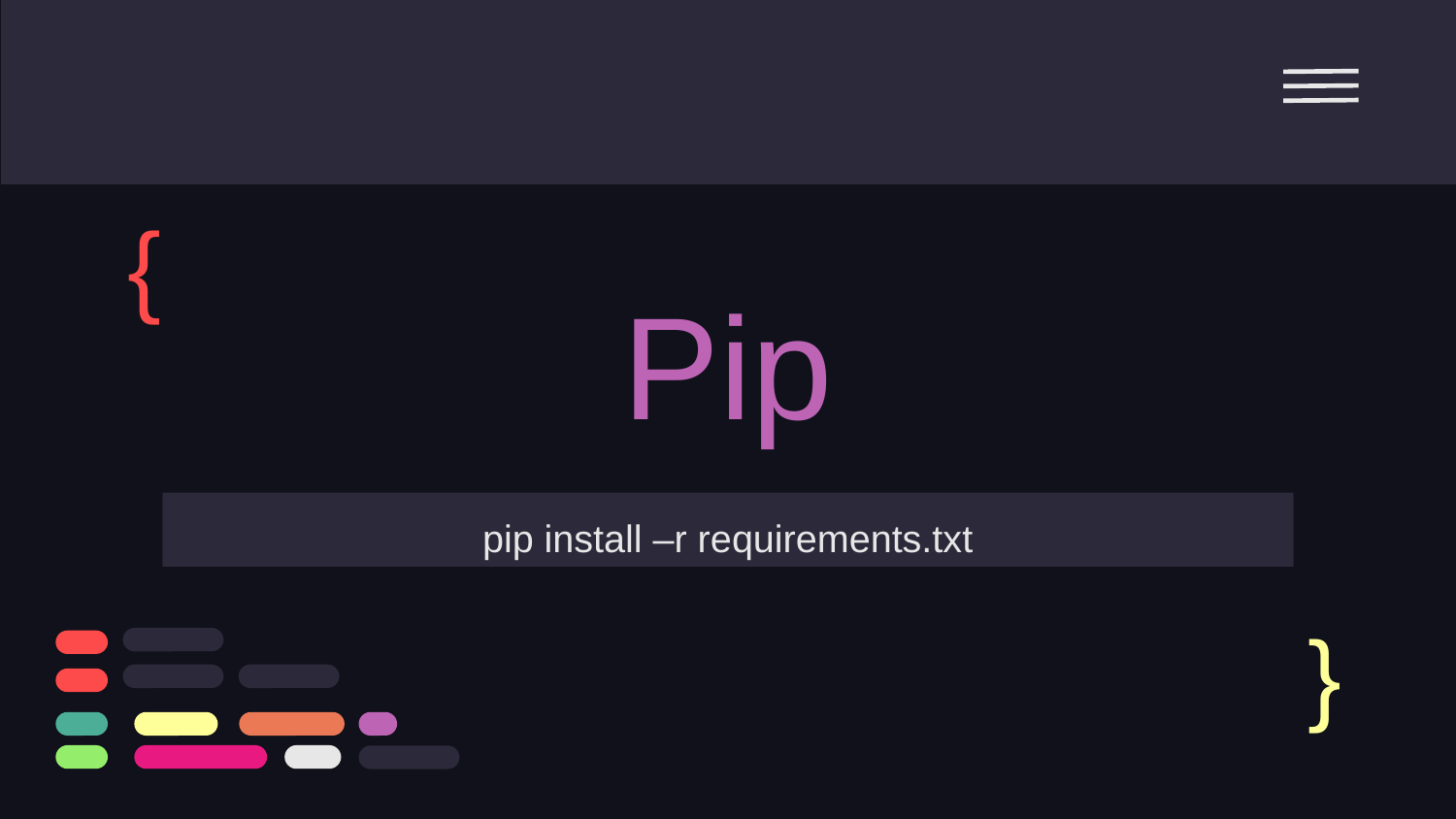

{
# Pip
pip install –r requirements.txt
}